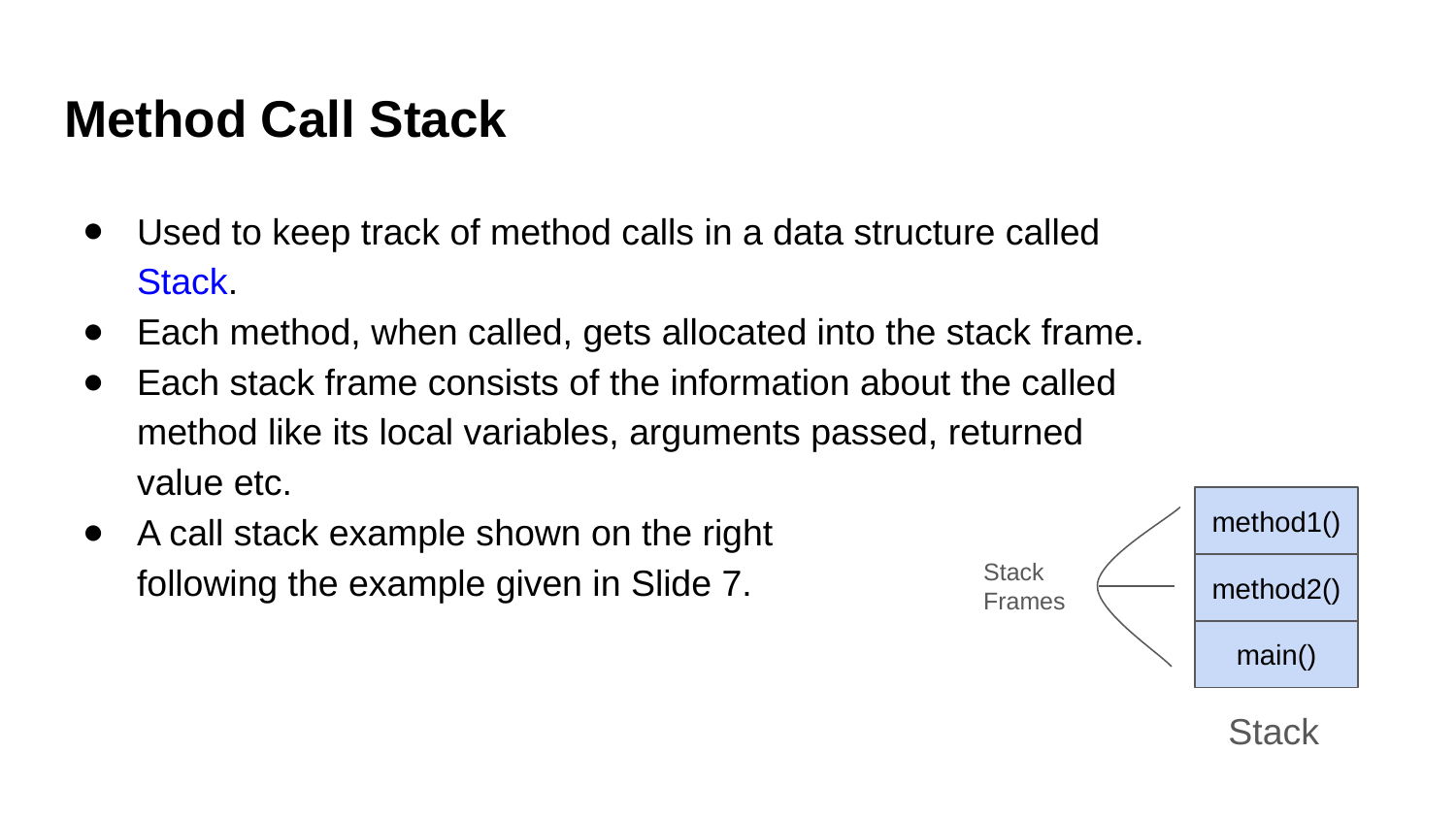

# Method Call Stack
Used to keep track of method calls in a data structure called Stack.
Each method, when called, gets allocated into the stack frame.
Each stack frame consists of the information about the called method like its local variables, arguments passed, returned value etc.
A call stack example shown on the right
following the example given in Slide 7.

method1()

Stack Frames
method2()
main()
Stack